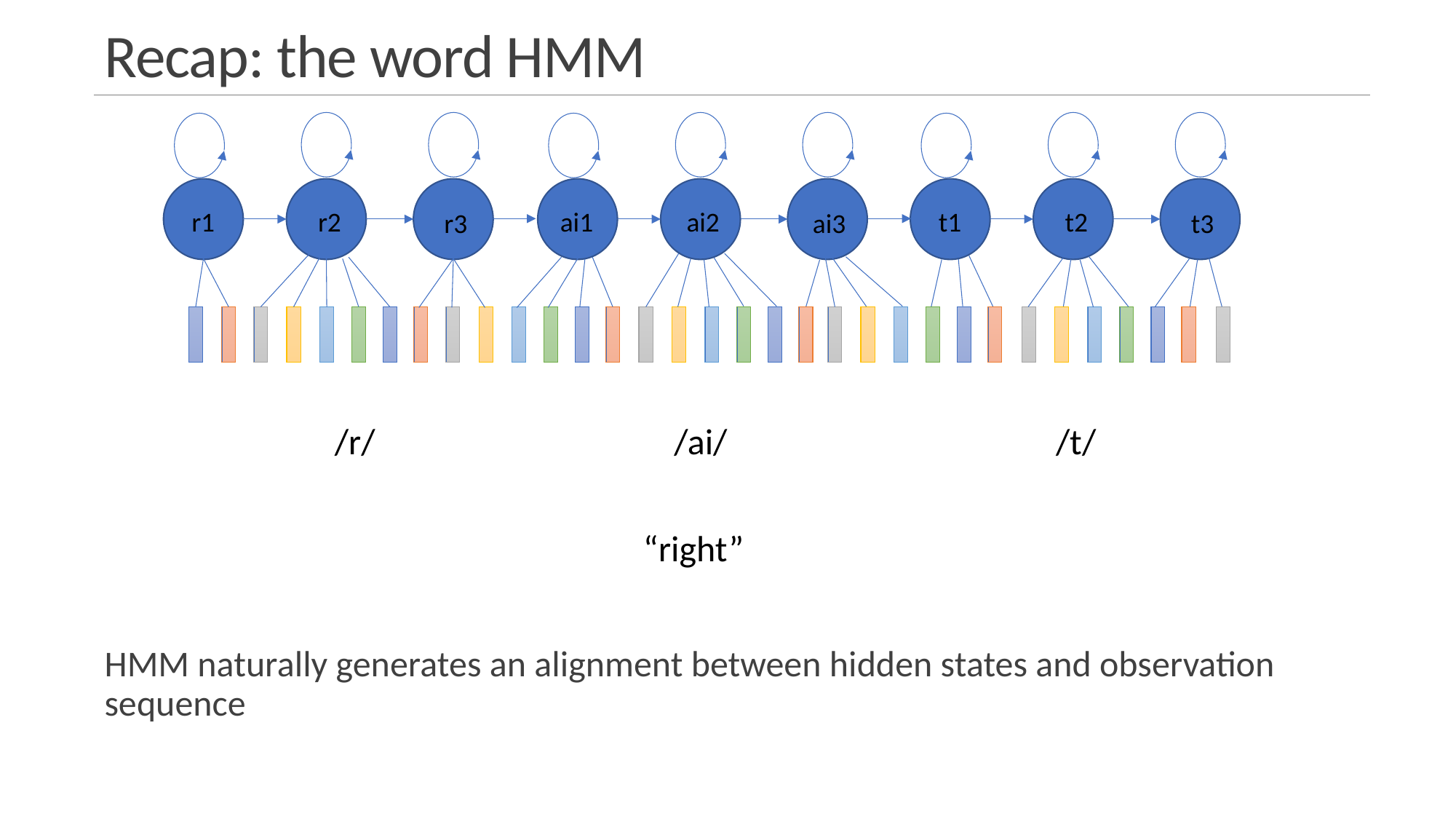

# Recap: the word HMM

HMM naturally generates an alignment between hidden states and observation sequence

r2
ai2
t2
r1
ai1
t1
r3
ai3
t3

/t/
/r/
/ai/
“right”
7/20/2021
Human Computer Interaction
4